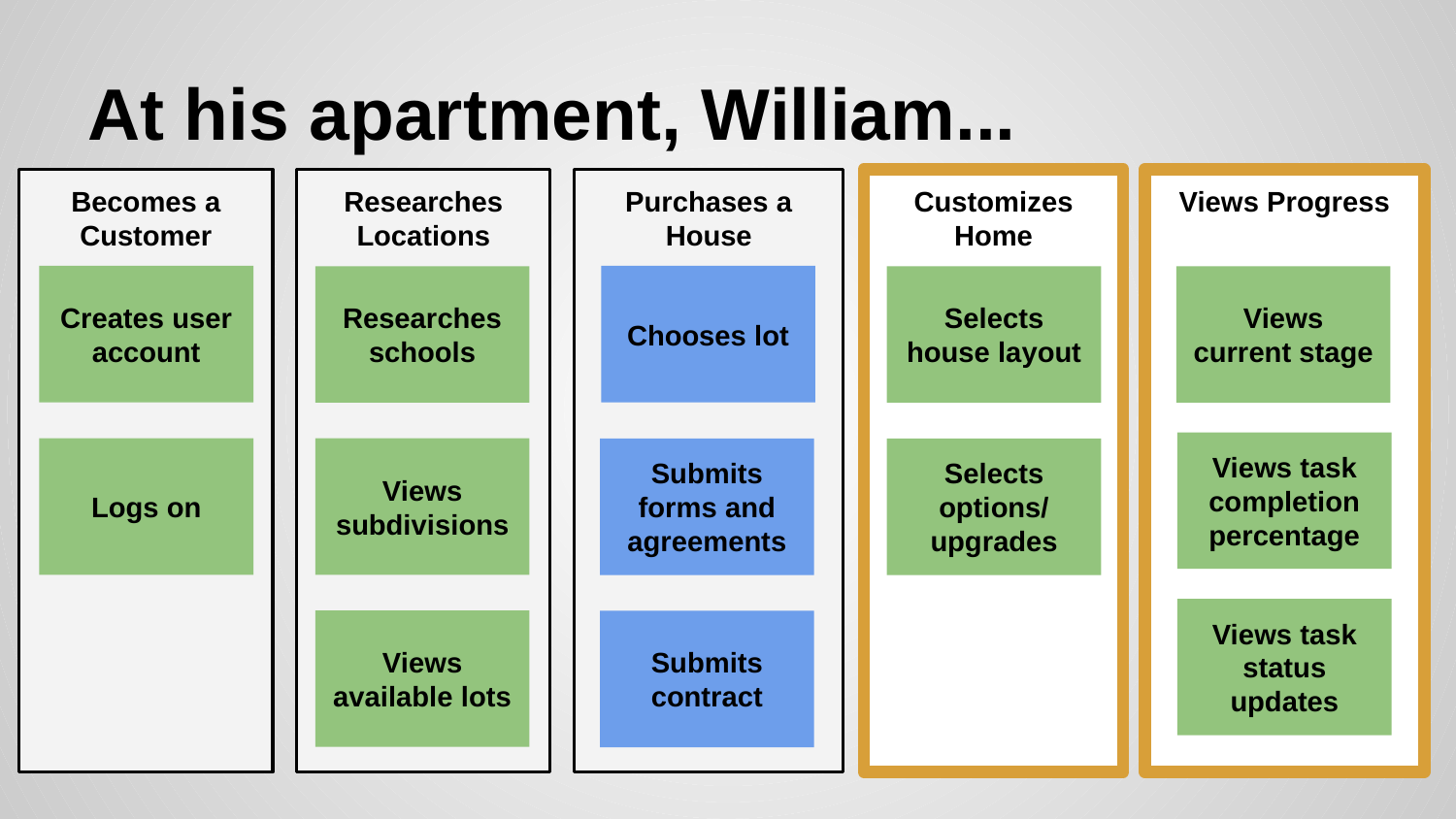

# At his apartment, William...
Becomes a Customer
Researches Locations
Purchases a House
Customizes Home
Views Progress
Creates user account
Chooses lot
Researches schools
Selects house layout
Views current stage
Views task completion percentage
Logs on
Views subdivisions
Submits forms and agreements
Selects options/
upgrades
Views task status updates
Views available lots
Submits contract